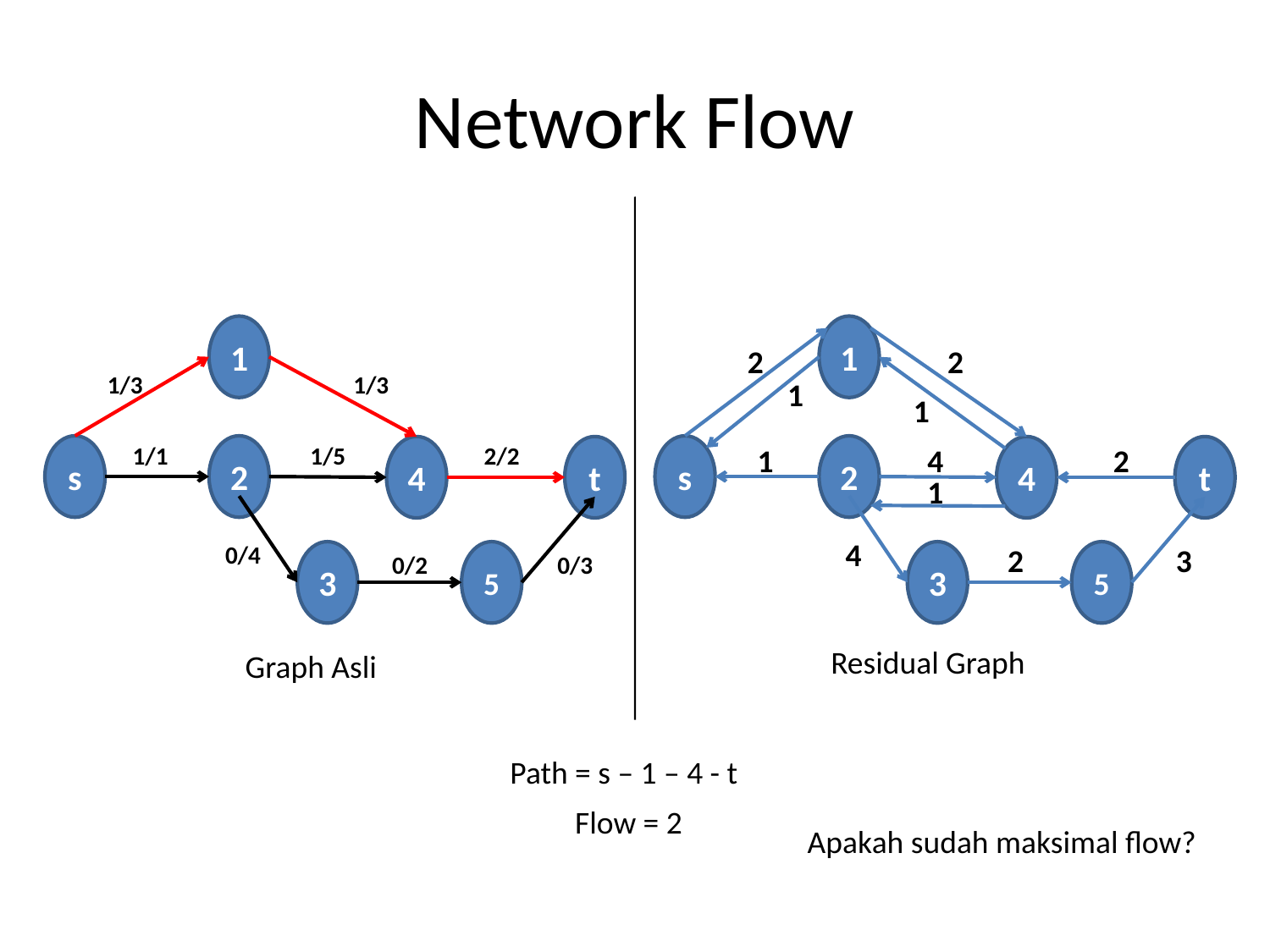

# Network Flow
1
1/3
1/3
1/1
1/5
2/2
s
2
4
t
0/4
3
5
0/2
0/3
1
2
2
1
4
s
2
4
t
4
2
3
3
5
1
1
2
1
Residual Graph
Graph Asli
Path = s – 1 – 4 - t
Flow = 2
Apakah sudah maksimal flow?